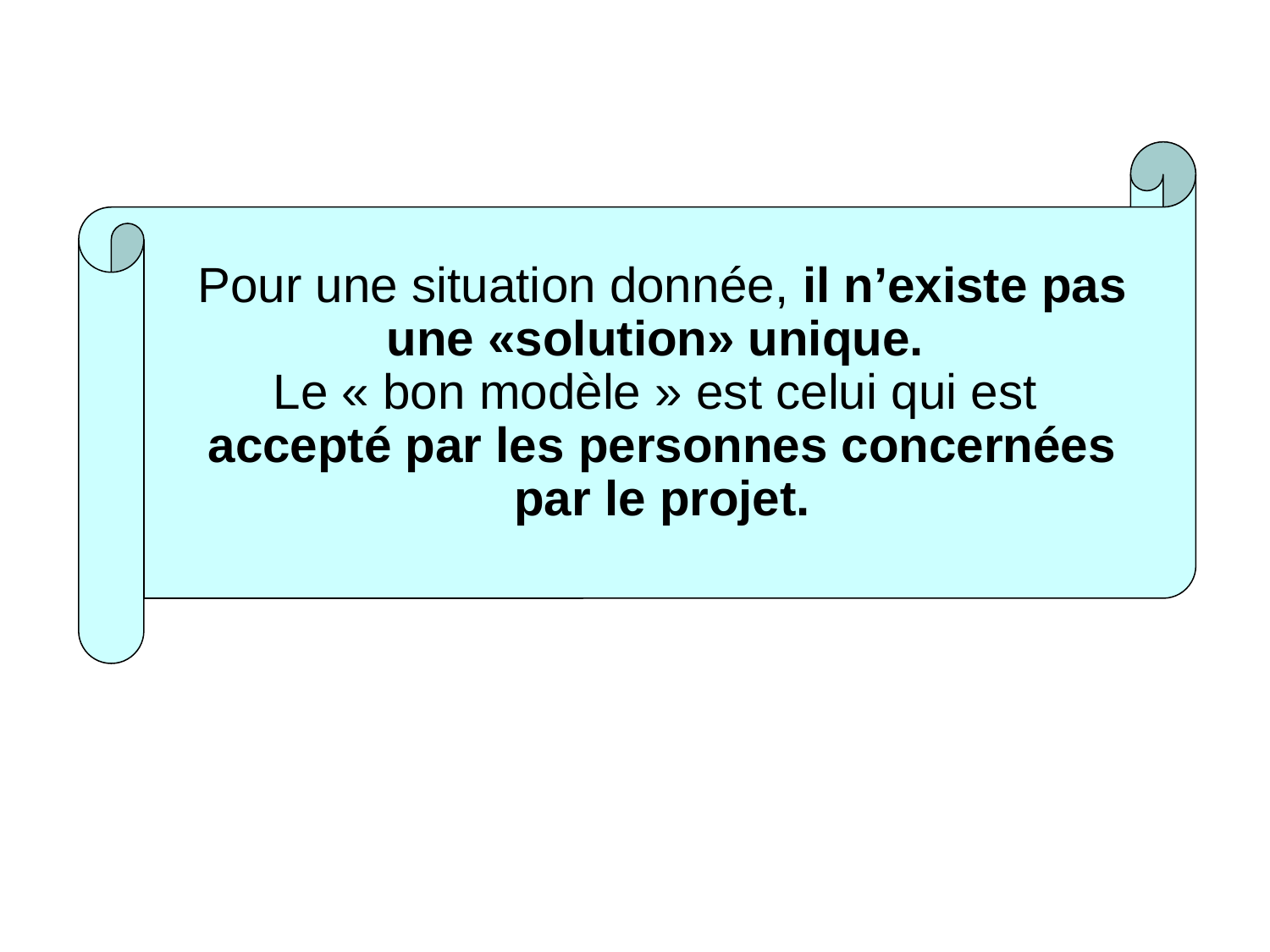

Pour une situation donnée, il n’existe pas une «solution» unique.
Le « bon modèle » est celui qui est
accepté par les personnes concernées par le projet.